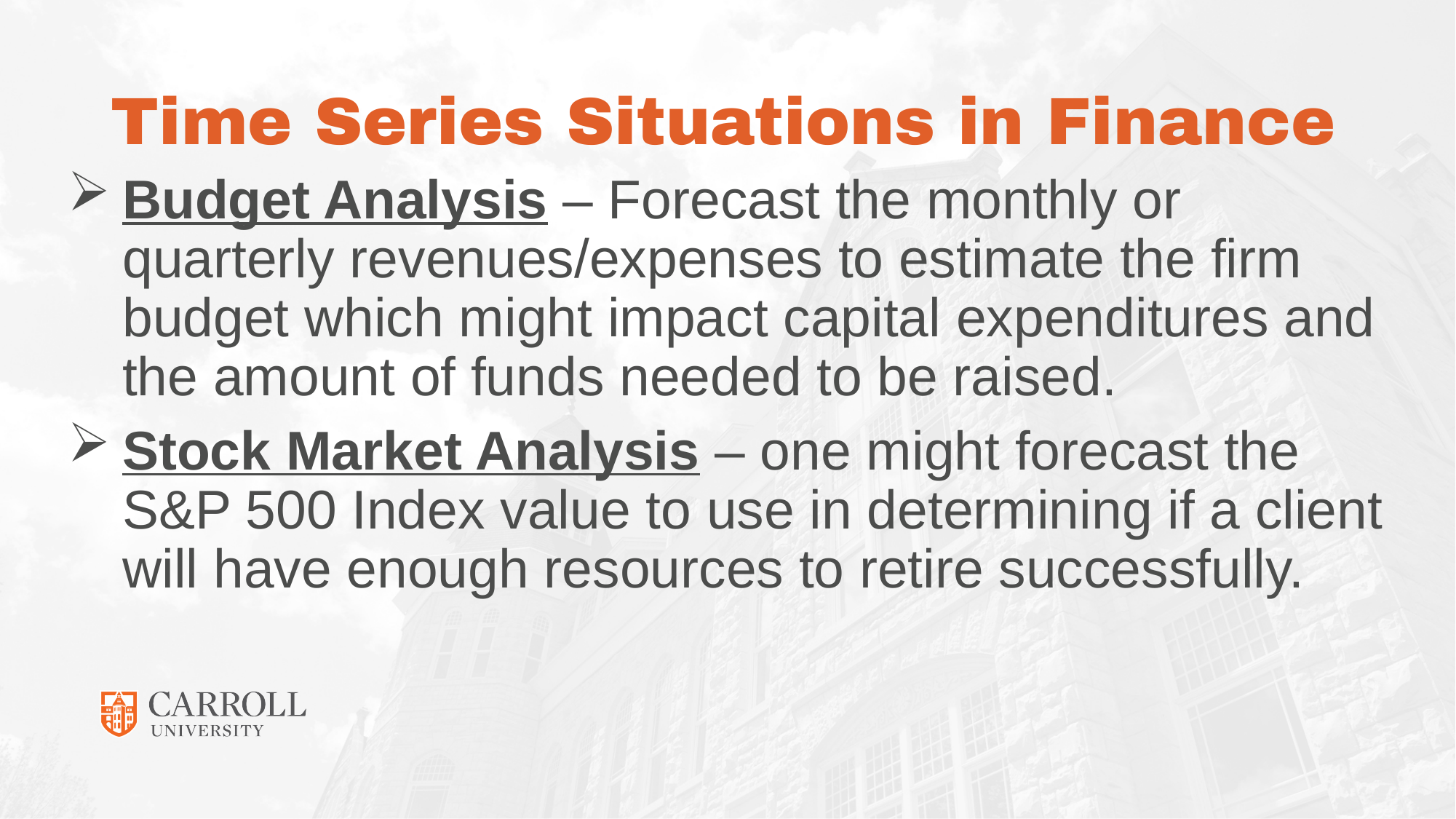

# Time Series Situations in Finance
Budget Analysis – Forecast the monthly or quarterly revenues/expenses to estimate the firm budget which might impact capital expenditures and the amount of funds needed to be raised.
Stock Market Analysis – one might forecast the S&P 500 Index value to use in determining if a client will have enough resources to retire successfully.